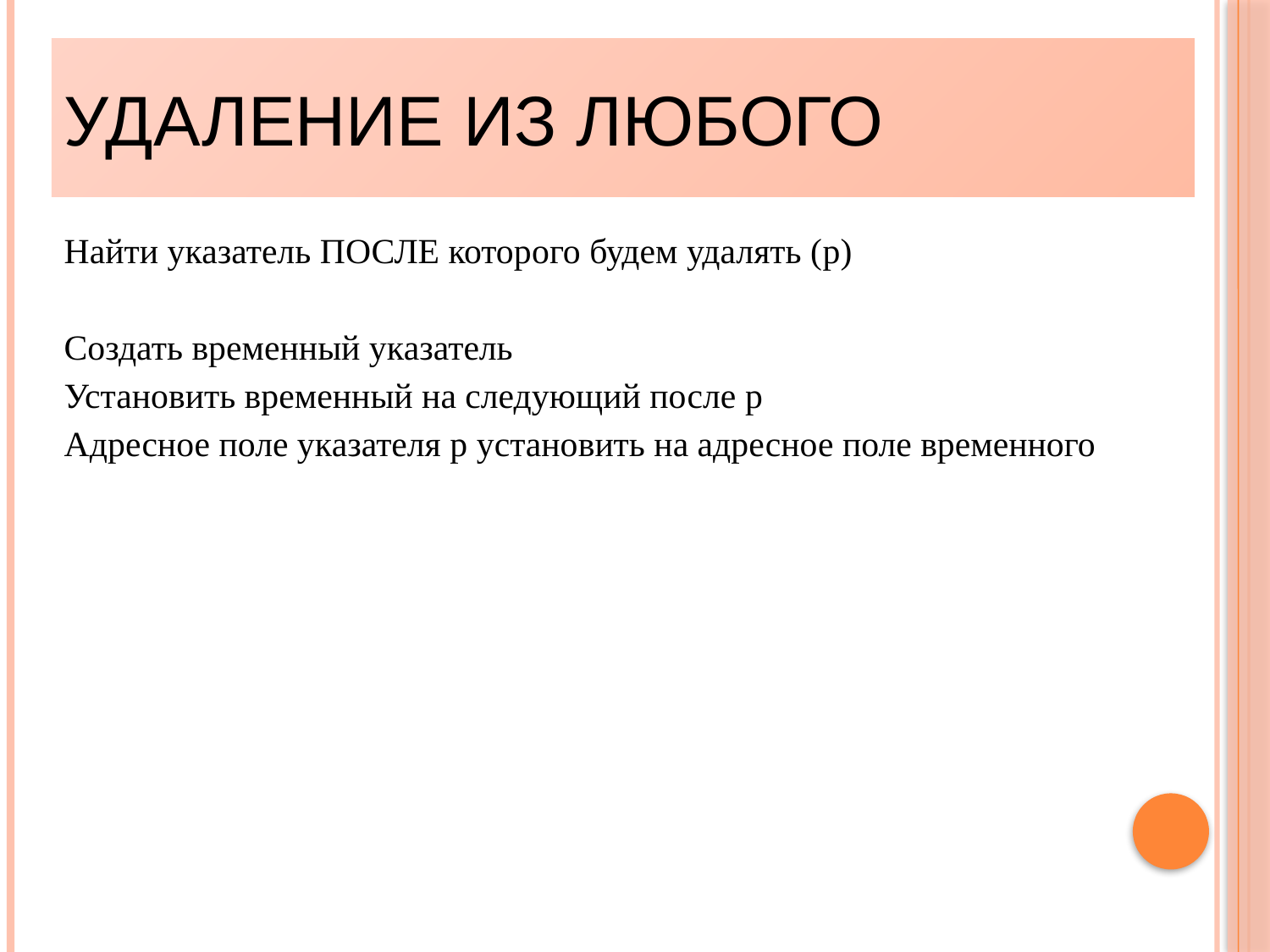

Удаление из любого
Найти указатель ПОСЛЕ которого будем удалять (p)

Создать временный указатель
Установить временный на следующий после p
Адресное поле указателя р установить на адресное поле временного